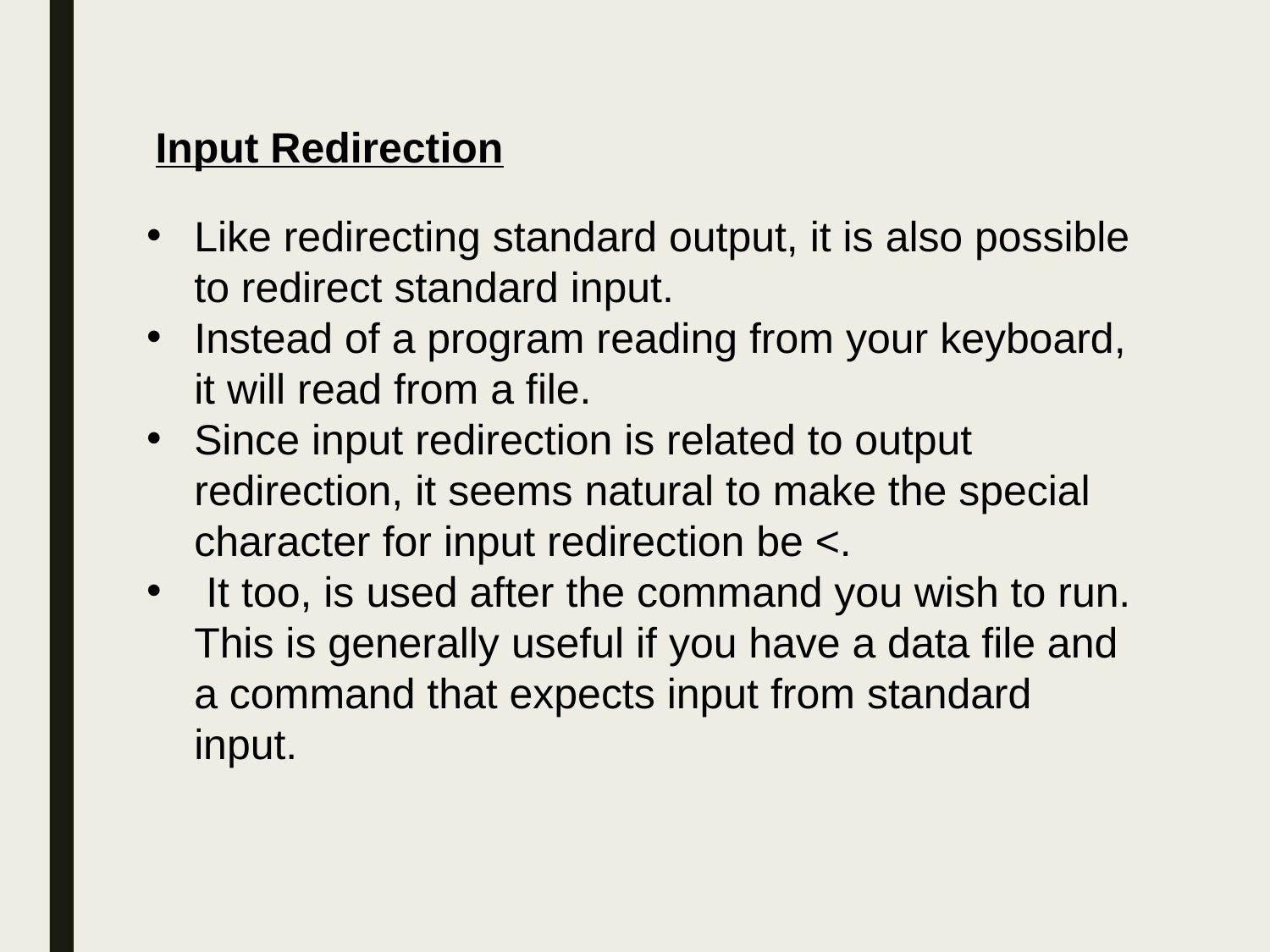

Input Redirection

Like redirecting standard output, it is also possible to redirect standard input.
Instead of a program reading from your keyboard, it will read from a file.
Since input redirection is related to output redirection, it seems natural to make the special character for input redirection be <.
 It too, is used after the command you wish to run. This is generally useful if you have a data file and a command that expects input from standard input.